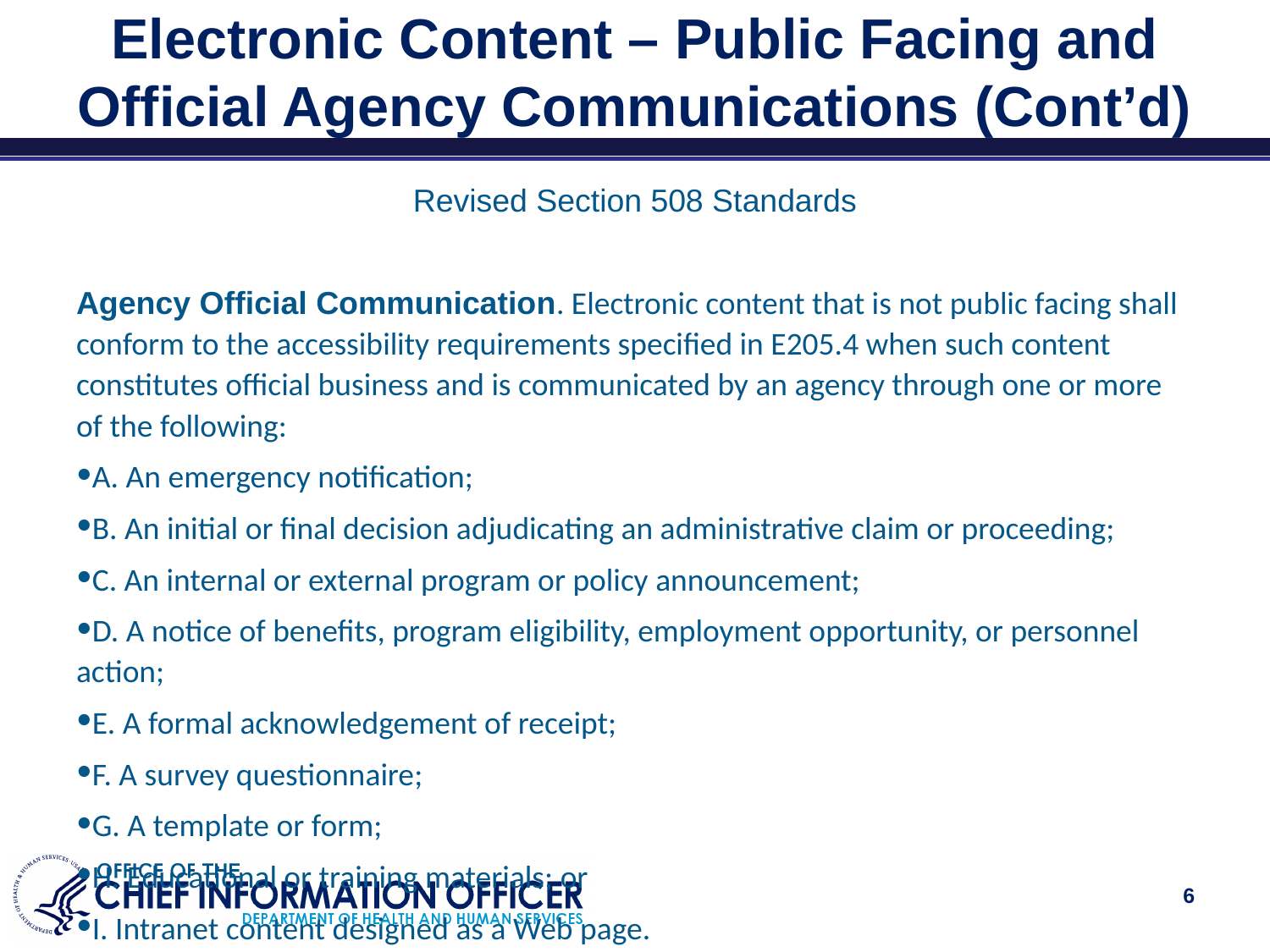

# Electronic Content – Public Facing and Official Agency Communications (Cont’d)
Revised Section 508 Standards

Agency Official Communication. Electronic content that is not public facing shall conform to the accessibility requirements specified in E205.4 when such content constitutes official business and is communicated by an agency through one or more of the following:
A. An emergency notification;
B. An initial or final decision adjudicating an administrative claim or proceeding;
C. An internal or external program or policy announcement;
D. A notice of benefits, program eligibility, employment opportunity, or personnel action;
E. A formal acknowledgement of receipt;
F. A survey questionnaire;
G. A template or form;
H. Educational or training materials; or
I. Intranet content designed as a Web page.

6